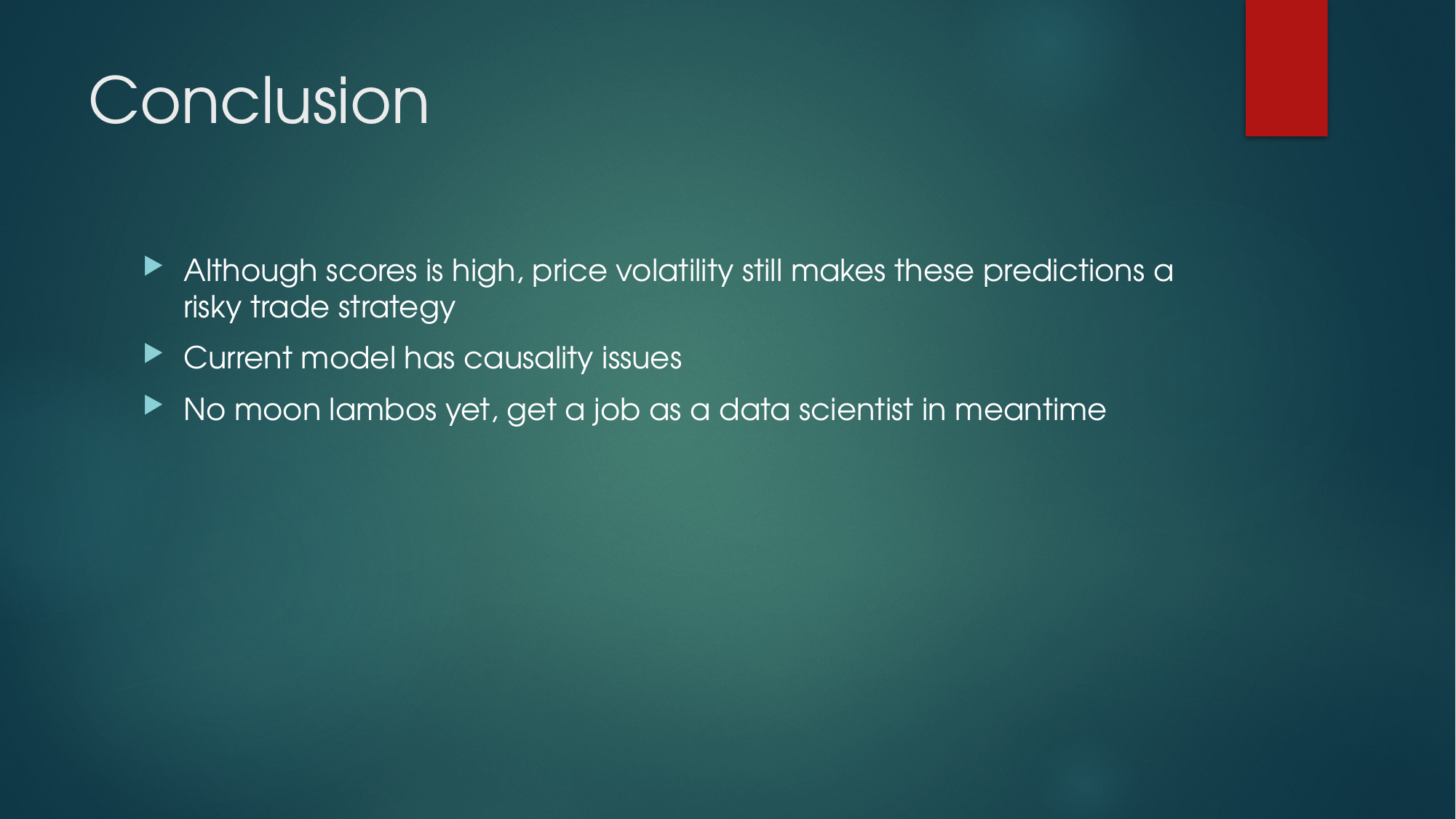

# Conclusion
Although scores is high, price volatility still makes these predictions a risky trade strategy
Current model has causality issues
No moon lambos yet, get a job as a data scientist in meantime